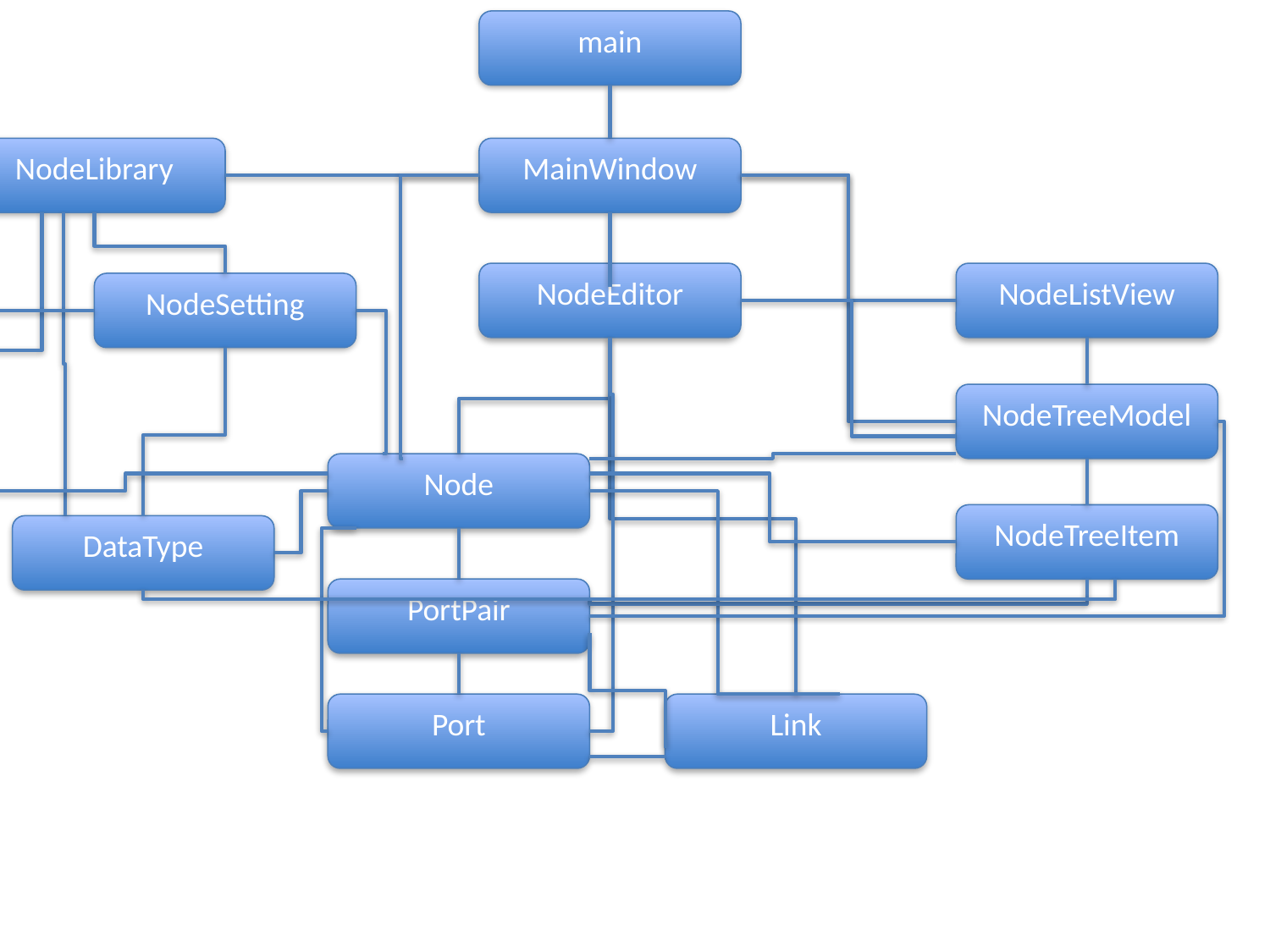

main
Singleton
NodeLibrary
MainWindow
NodeEditor
NodeListView
NodeSetting
NodeTreeModel
Node
Argument
NodeTreeItem
DataType
PortPair
Port
Link
Preferences